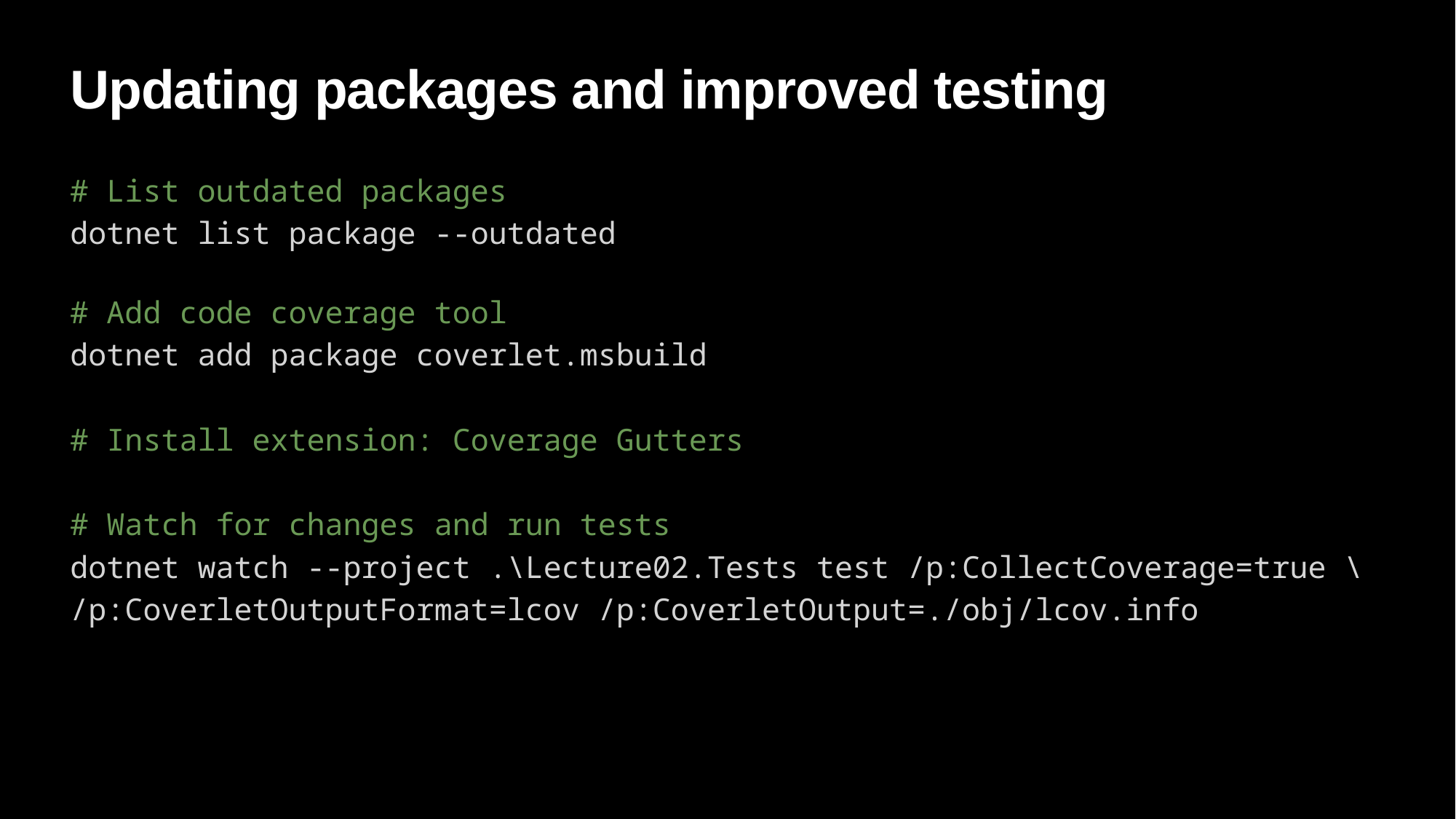

# Updating packages and improved testing
# List outdated packages
dotnet list package --outdated
# Add code coverage tool
dotnet add package coverlet.msbuild

# Install extension: Coverage Gutters

# Watch for changes and run tests
dotnet watch --project .\Lecture02.Tests test /p:CollectCoverage=true \
/p:CoverletOutputFormat=lcov /p:CoverletOutput=./obj/lcov.info